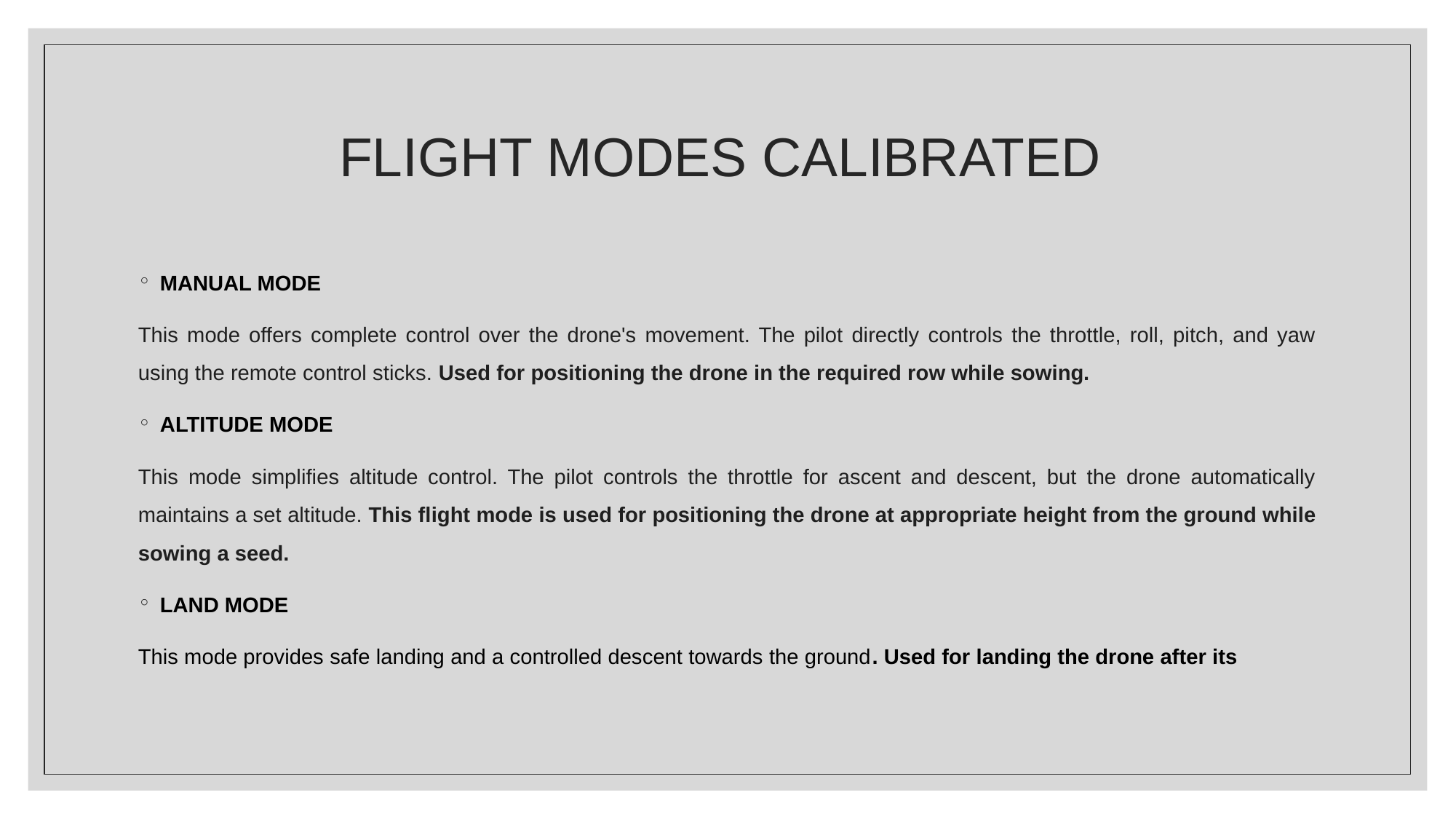

# FLIGHT MODES CALIBRATED
MANUAL MODE
This mode offers complete control over the drone's movement. The pilot directly controls the throttle, roll, pitch, and yaw using the remote control sticks. Used for positioning the drone in the required row while sowing.
ALTITUDE MODE
This mode simplifies altitude control. The pilot controls the throttle for ascent and descent, but the drone automatically maintains a set altitude. This flight mode is used for positioning the drone at appropriate height from the ground while sowing a seed.
LAND MODE
This mode provides safe landing and a controlled descent towards the ground. Used for landing the drone after its